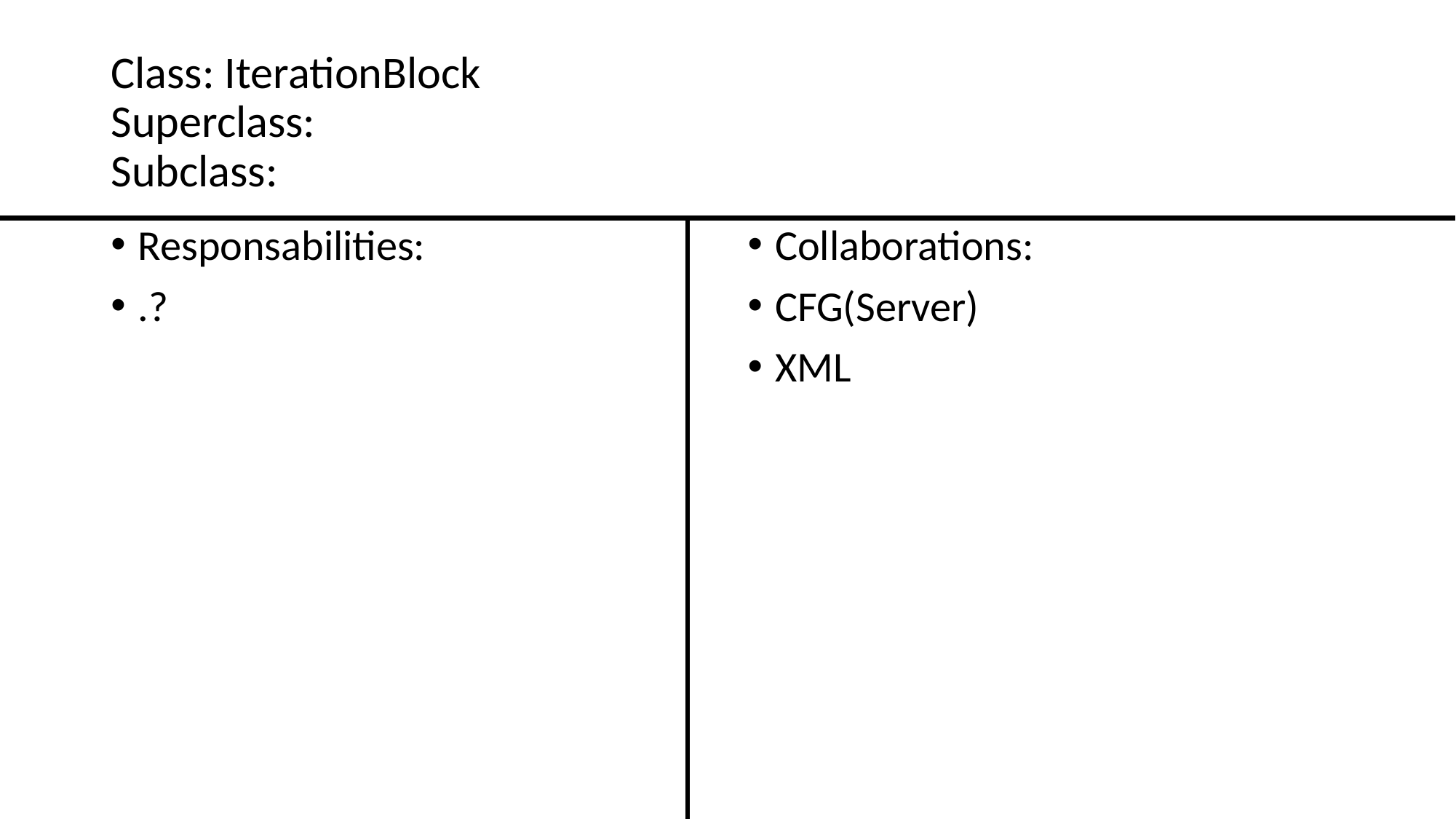

# Class: IterationBlock Superclass: Subclass:
Responsabilities:
.?

Collaborations:
CFG(Server)
XML